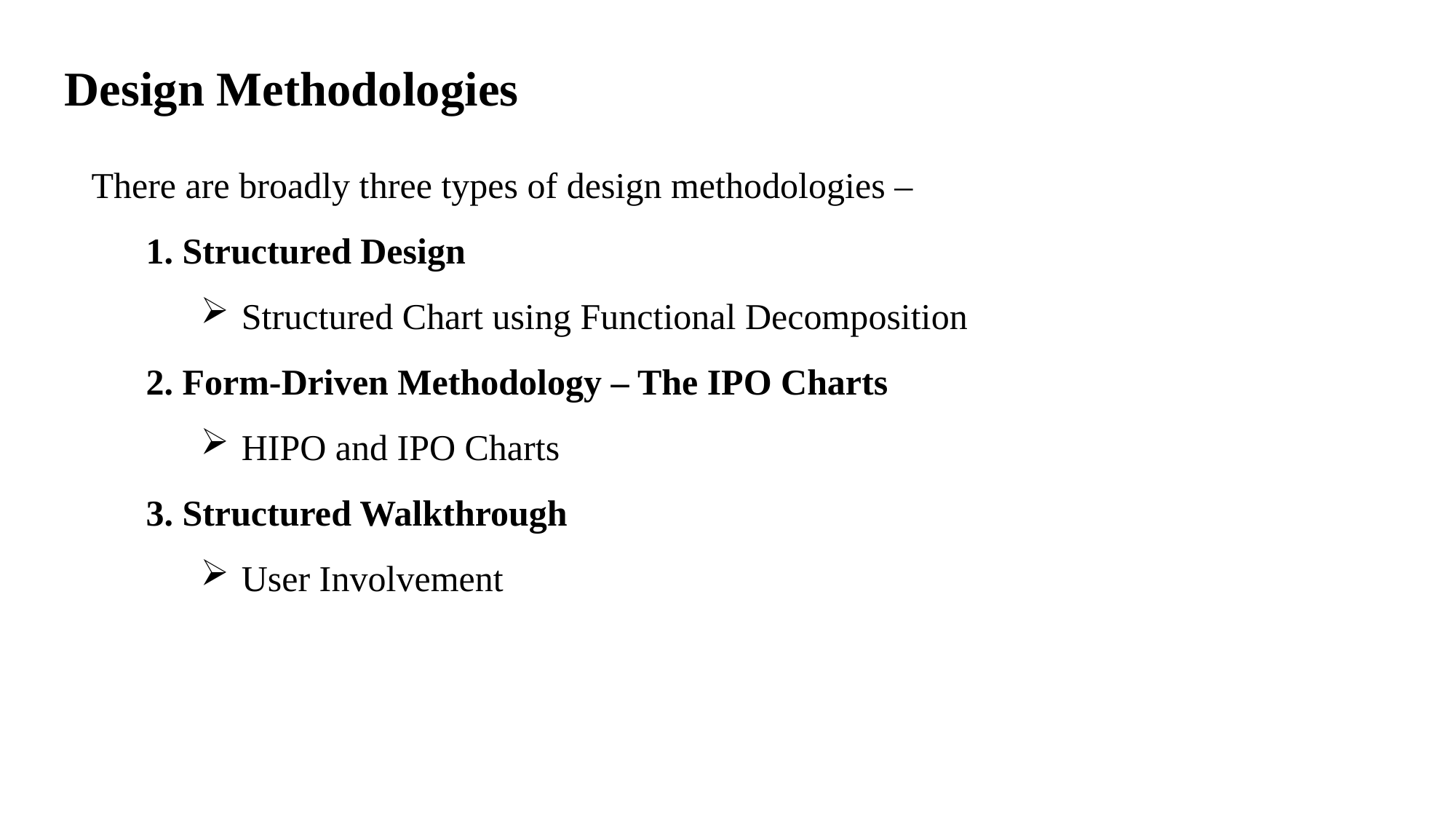

# Design Methodologies
There are broadly three types of design methodologies –
1. Structured Design
Structured Chart using Functional Decomposition
2. Form-Driven Methodology – The IPO Charts
HIPO and IPO Charts
3. Structured Walkthrough
User Involvement
13